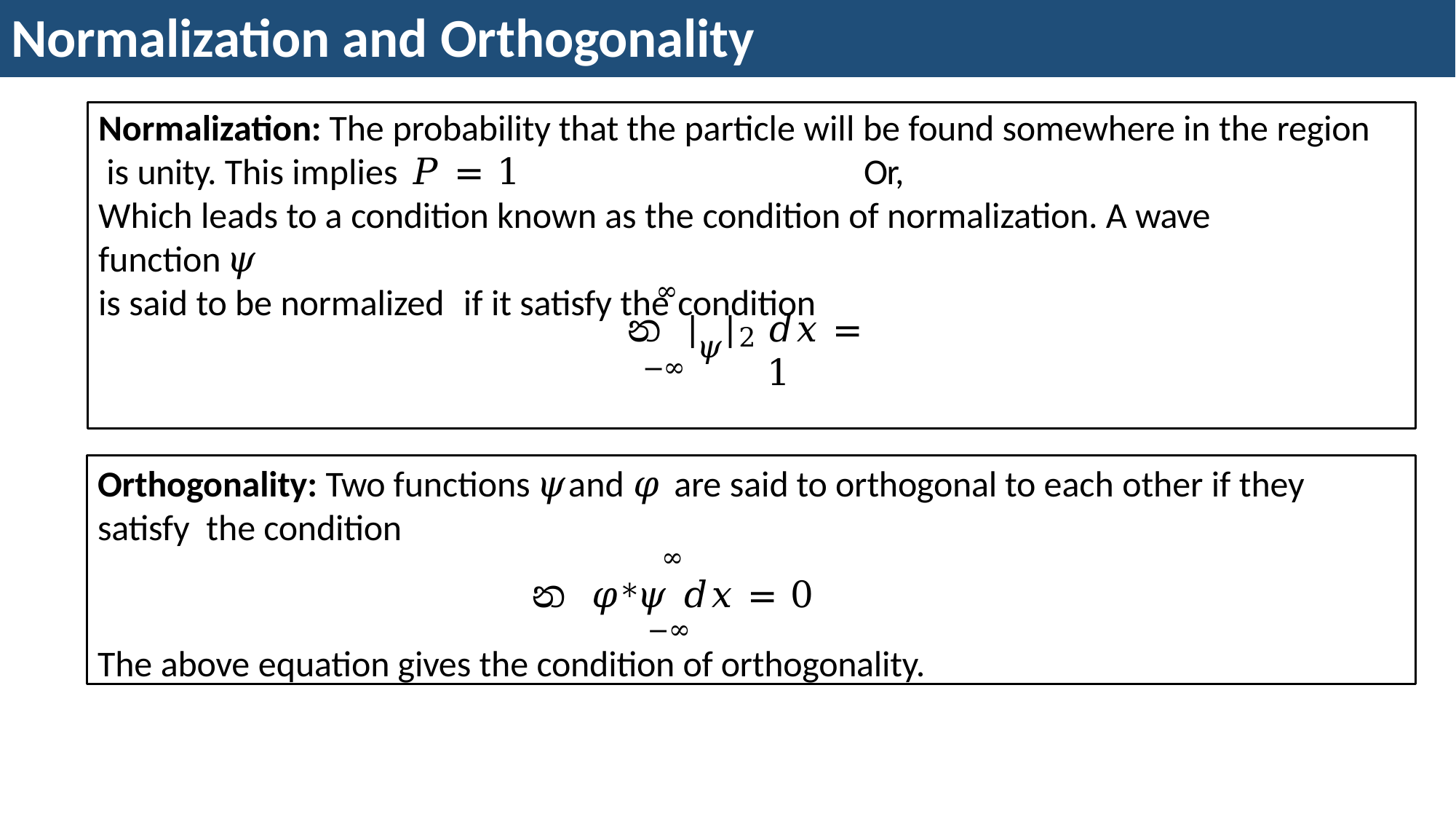

# Normalization and Orthogonality

Normalization: The probability that the particle will be found somewhere in the region  is unity. This implies	𝑃 = 1	Or,
Which leads to a condition known as the condition of normalization. A wave function 𝜓
is said to be normalized	if it satisfy the condition
∞
න
−∞
𝜓 2
𝑑𝑥 = 1

Orthogonality: Two functions 𝜓and 𝜑 are said to orthogonal to each other if they satisfy  the condition
∞
න	𝜑∗𝜓 𝑑𝑥 = 0
−∞
The above equation gives the condition of orthogonality.